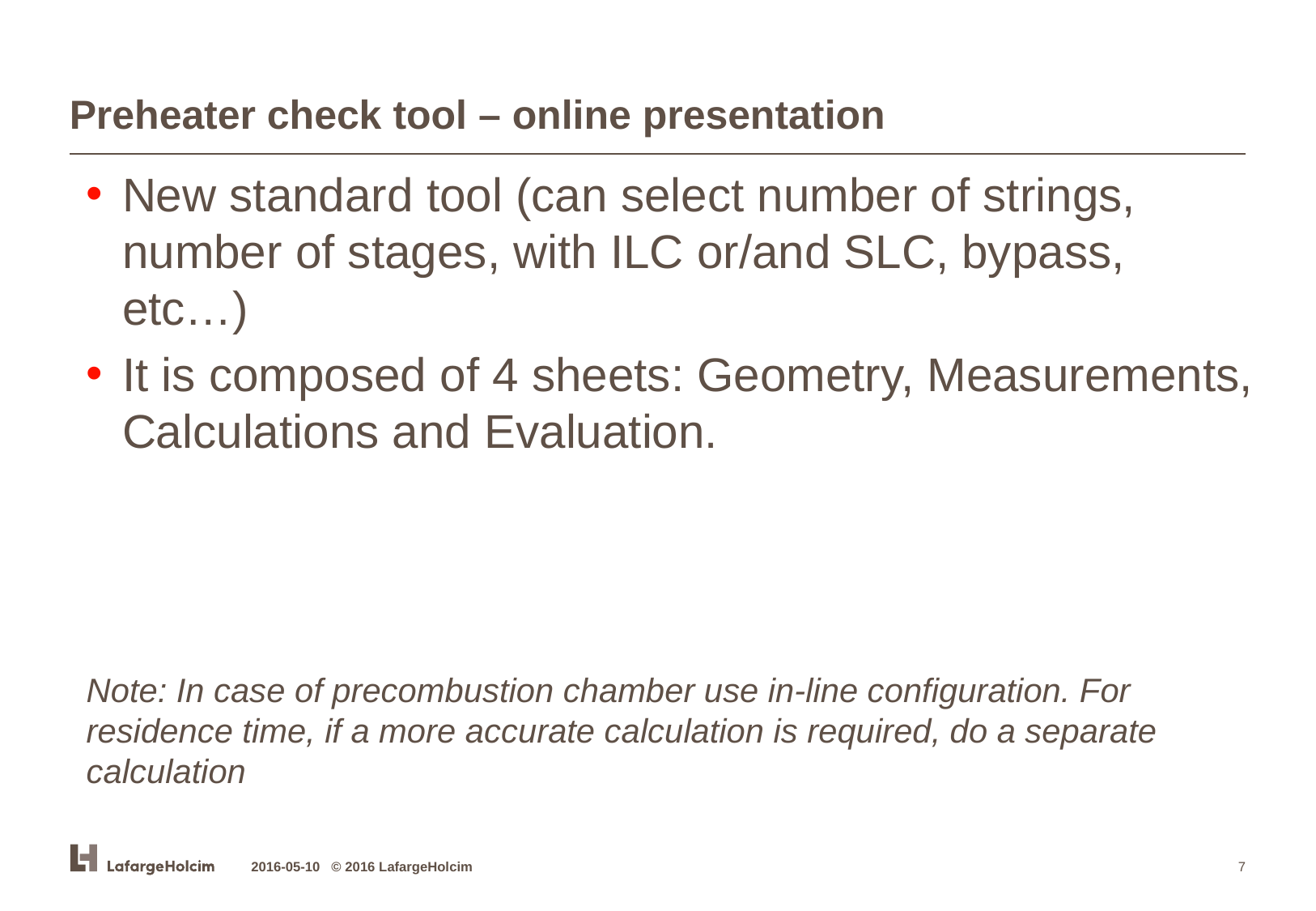

# Preheater check tool – online presentation
New standard tool (can select number of strings, number of stages, with ILC or/and SLC, bypass, etc…)
It is composed of 4 sheets: Geometry, Measurements, Calculations and Evaluation.

Note: In case of precombustion chamber use in-line configuration. For residence time, if a more accurate calculation is required, do a separate calculation

2016-05-10   © 2016 LafargeHolcim
7